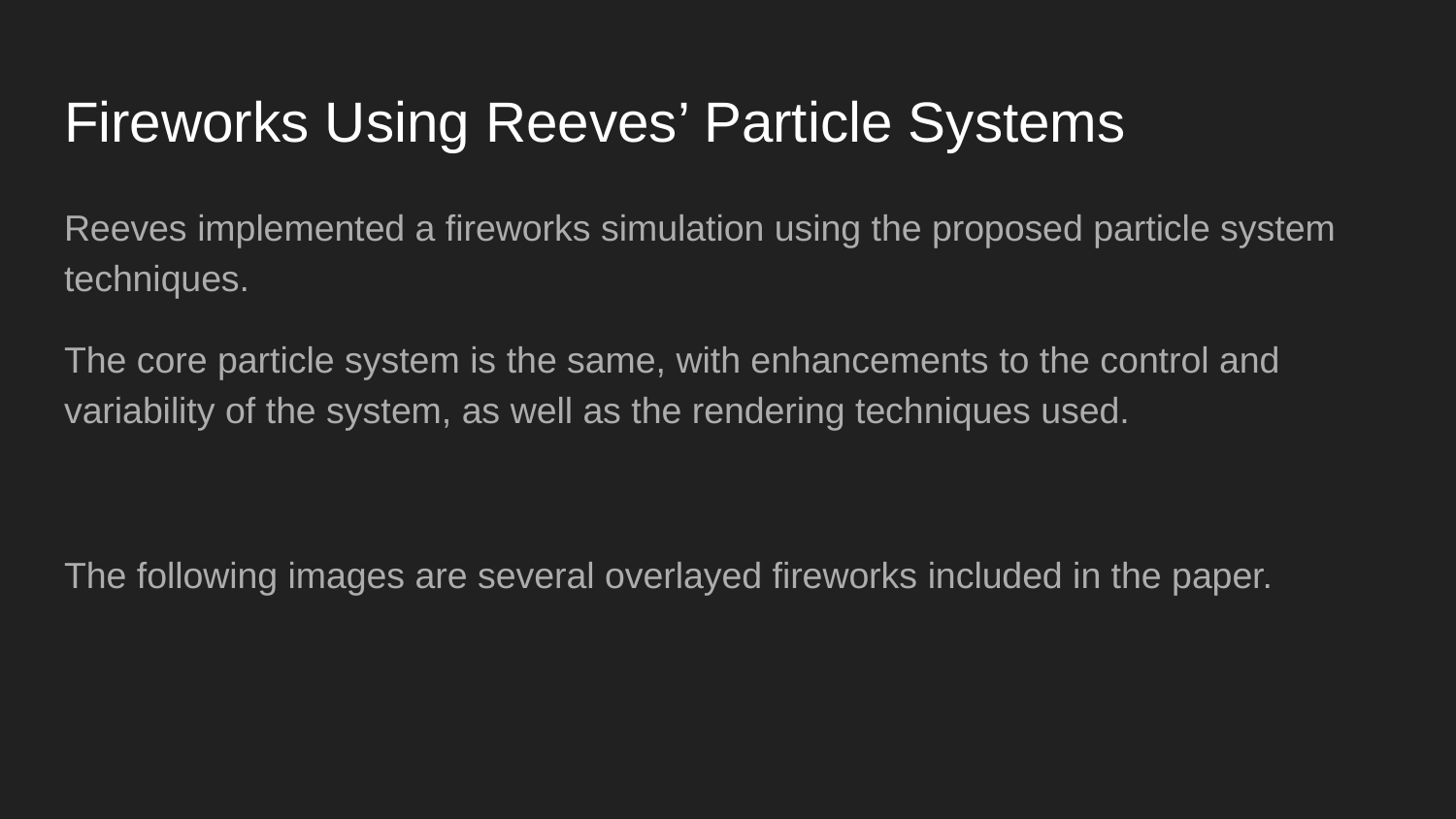

# Fireworks Using Reeves’ Particle Systems
Reeves implemented a fireworks simulation using the proposed particle system techniques.
The core particle system is the same, with enhancements to the control and variability of the system, as well as the rendering techniques used.

The following images are several overlayed fireworks included in the paper.